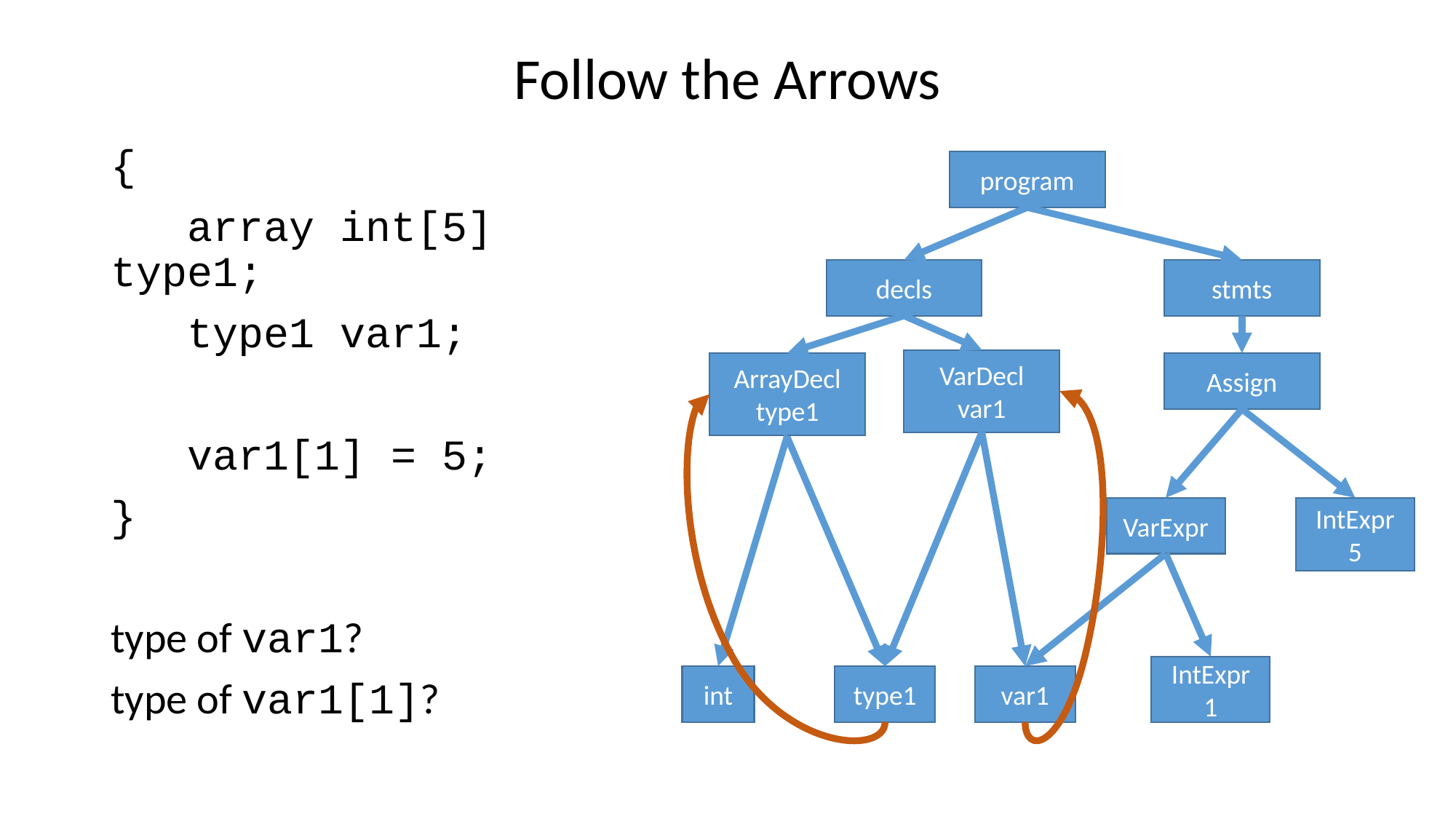

# Follow the Arrows
{
   array int[5] type1;
   type1 var1;

   var1[1] = 5;
}

type of var1?
type of var1[1]?
program
decls
stmts
VarDecl
var1
ArrayDecl
type1
Assign
VarExpr
IntExpr
5
IntExpr
1
int
type1
var1